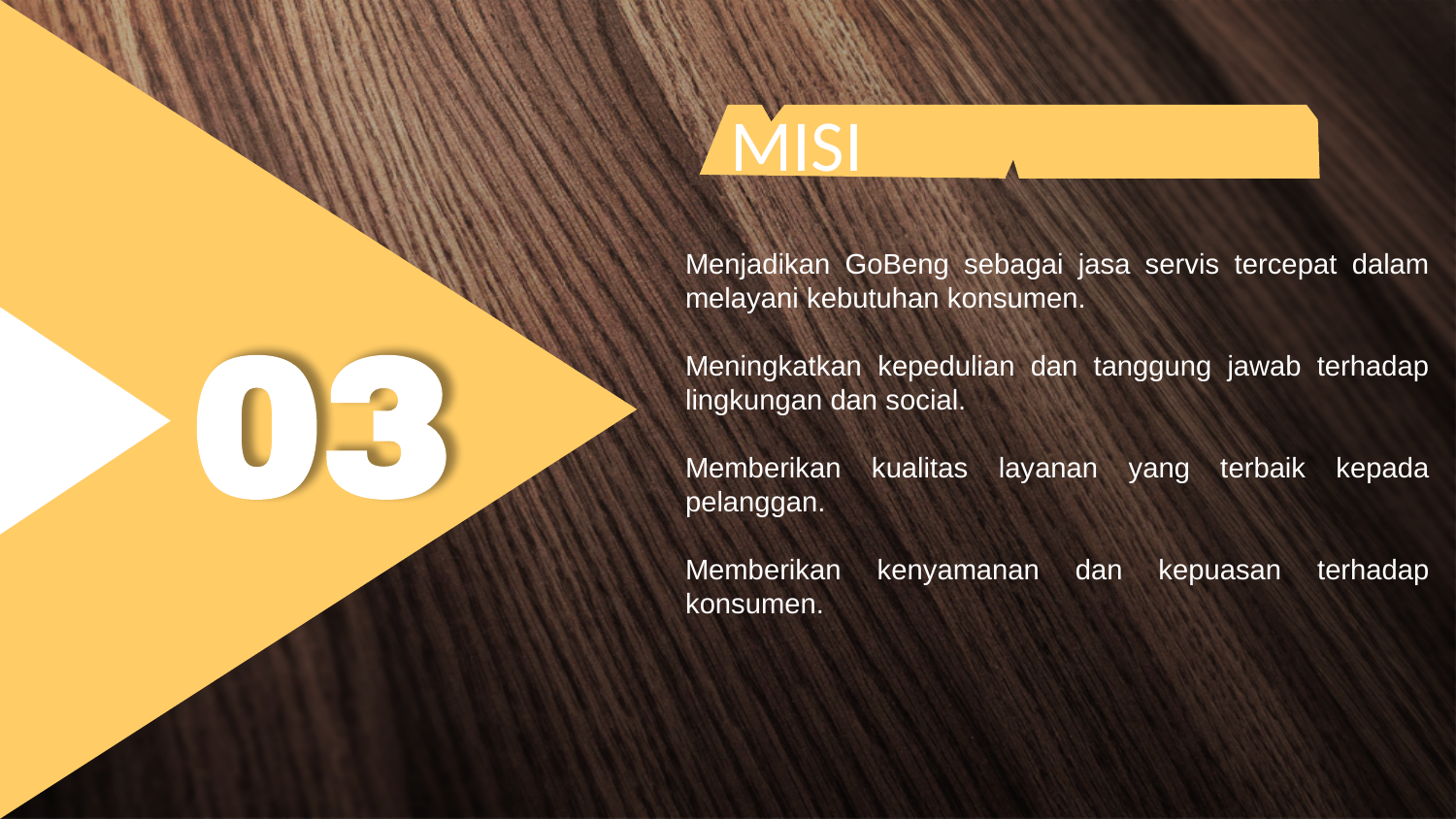

MISI

Menjadikan GoBeng sebagai jasa servis tercepat dalam melayani kebutuhan konsumen.

Meningkatkan kepedulian dan tanggung jawab terhadap lingkungan dan social.

Memberikan kualitas layanan yang terbaik kepada pelanggan.

Memberikan kenyamanan dan kepuasan terhadap konsumen.

03